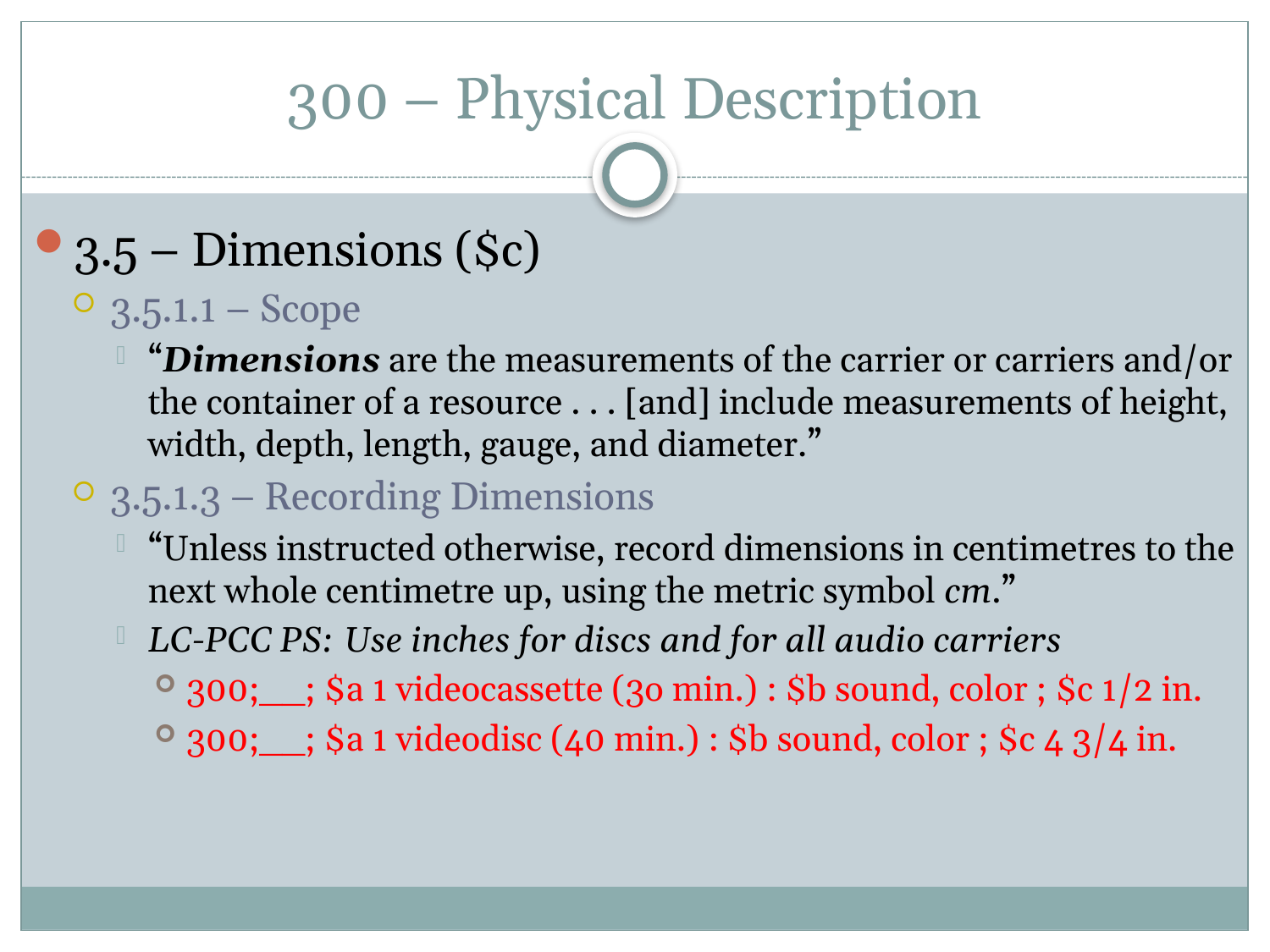

# 300 – Physical Description
3.5 – Dimensions ($c)
3.5.1.1 – Scope
“Dimensions are the measurements of the carrier or carriers and/or the container of a resource . . . [and] include measurements of height, width, depth, length, gauge, and diameter.”
3.5.1.3 – Recording Dimensions
“Unless instructed otherwise, record dimensions in centimetres to the next whole centimetre up, using the metric symbol cm.”
LC-PCC PS: Use inches for discs and for all audio carriers
300;__; $a 1 videocassette (3o min.) : $b sound, color ; $c 1/2 in.
300;__; $a 1 videodisc (40 min.) : $b sound, color ; $c 4 3/4 in.